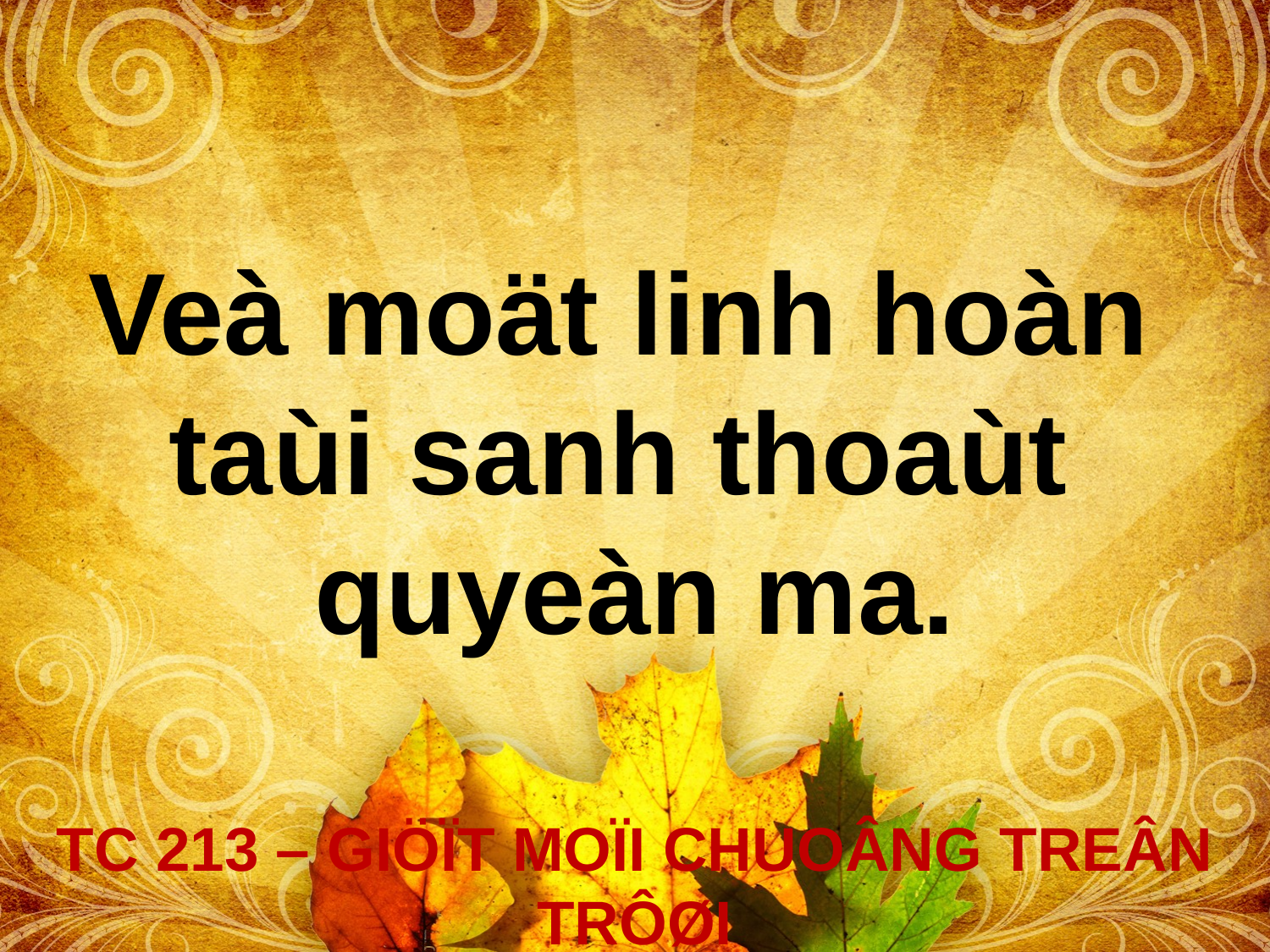

Veà moät linh hoàn
taùi sanh thoaùt
quyeàn ma.
TC 213 – GIÖÏT MOÏI CHUOÂNG TREÂN TRÔØI